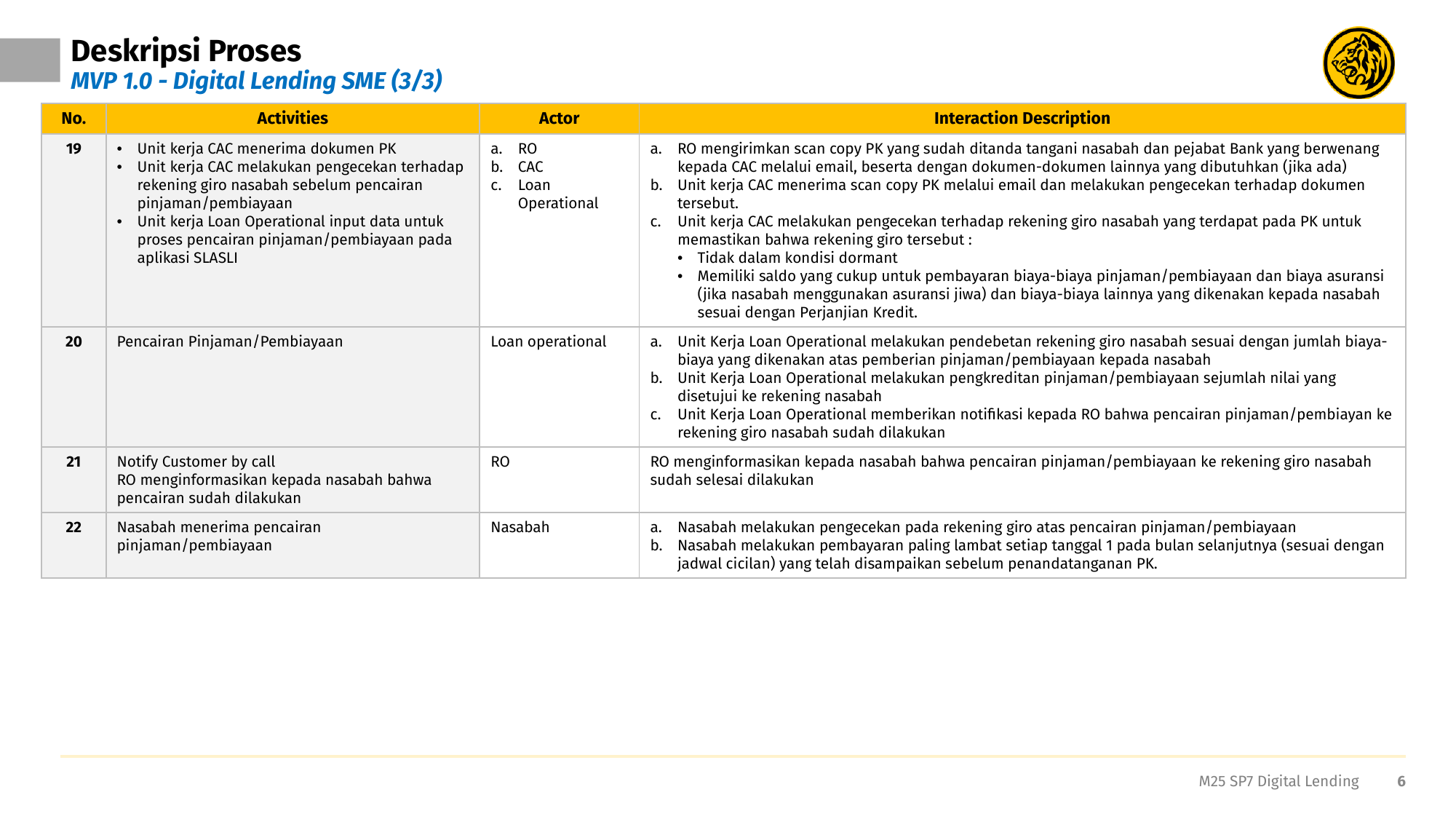

# Deskripsi Proses MVP 1.0 - Digital Lending SME (3/3)
| No. | Activities | Actor | Interaction Description |
| --- | --- | --- | --- |
| 19 | Unit kerja CAC menerima dokumen PK Unit kerja CAC melakukan pengecekan terhadap rekening giro nasabah sebelum pencairan pinjaman/pembiayaan Unit kerja Loan Operational input data untuk proses pencairan pinjaman/pembiayaan pada aplikasi SLASLI | RO CAC Loan Operational | RO mengirimkan scan copy PK yang sudah ditanda tangani nasabah dan pejabat Bank yang berwenang kepada CAC melalui email, beserta dengan dokumen-dokumen lainnya yang dibutuhkan (jika ada) Unit kerja CAC menerima scan copy PK melalui email dan melakukan pengecekan terhadap dokumen tersebut. Unit kerja CAC melakukan pengecekan terhadap rekening giro nasabah yang terdapat pada PK untuk memastikan bahwa rekening giro tersebut : Tidak dalam kondisi dormant Memiliki saldo yang cukup untuk pembayaran biaya-biaya pinjaman/pembiayaan dan biaya asuransi (jika nasabah menggunakan asuransi jiwa) dan biaya-biaya lainnya yang dikenakan kepada nasabah sesuai dengan Perjanjian Kredit. |
| 20 | Pencairan Pinjaman/Pembiayaan | Loan operational | Unit Kerja Loan Operational melakukan pendebetan rekening giro nasabah sesuai dengan jumlah biaya-biaya yang dikenakan atas pemberian pinjaman/pembiayaan kepada nasabah Unit Kerja Loan Operational melakukan pengkreditan pinjaman/pembiayaan sejumlah nilai yang disetujui ke rekening nasabah Unit Kerja Loan Operational memberikan notifikasi kepada RO bahwa pencairan pinjaman/pembiayan ke rekening giro nasabah sudah dilakukan |
| 21 | Notify Customer by call RO menginformasikan kepada nasabah bahwa pencairan sudah dilakukan | RO | RO menginformasikan kepada nasabah bahwa pencairan pinjaman/pembiayaan ke rekening giro nasabah sudah selesai dilakukan |
| 22 | Nasabah menerima pencairan pinjaman/pembiayaan | Nasabah | Nasabah melakukan pengecekan pada rekening giro atas pencairan pinjaman/pembiayaan Nasabah melakukan pembayaran paling lambat setiap tanggal 1 pada bulan selanjutnya (sesuai dengan jadwal cicilan) yang telah disampaikan sebelum penandatanganan PK. |

M25 SP7 Digital Lending
6